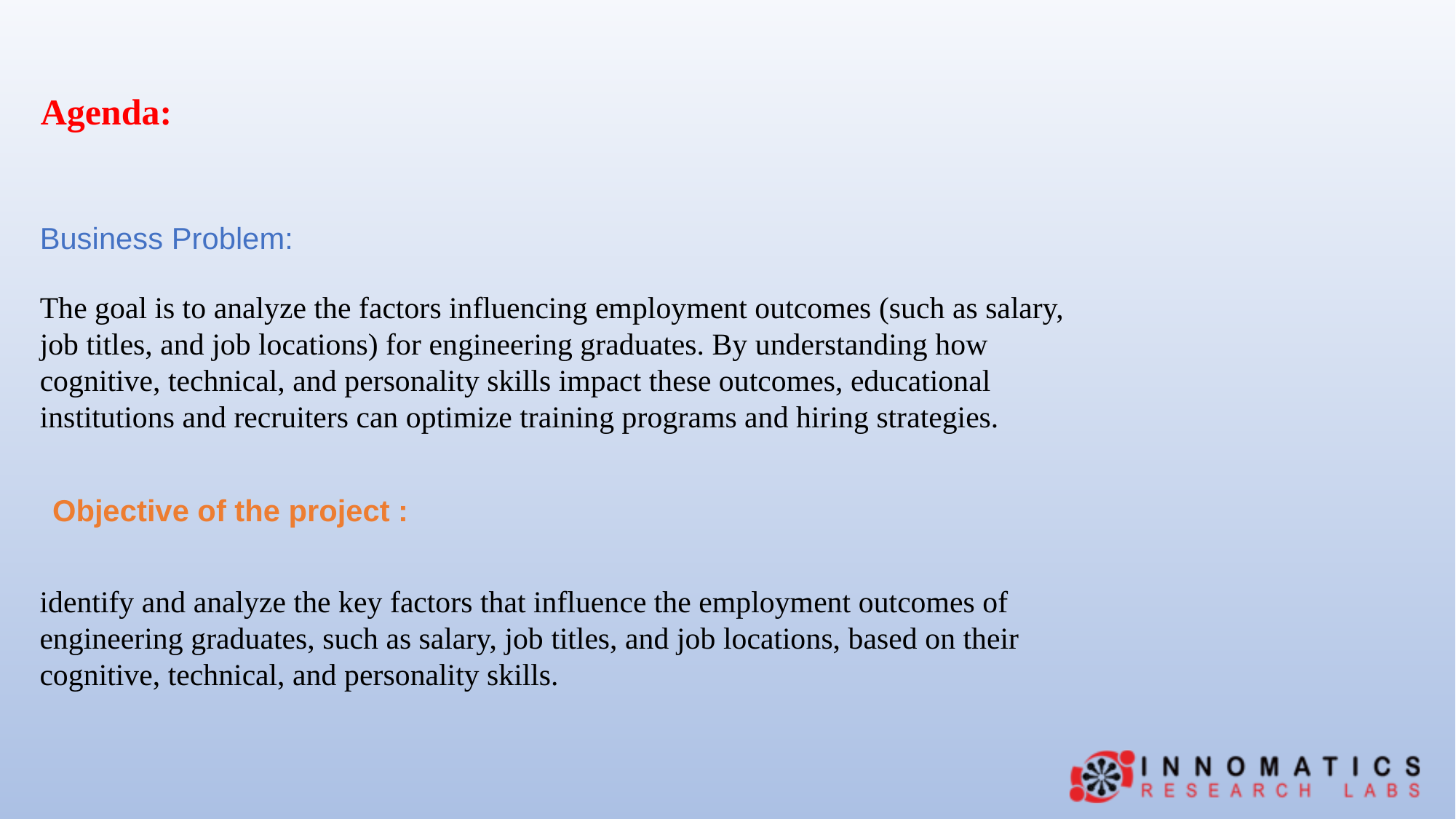

Agenda:
Business Problem:

The goal is to analyze the factors influencing employment outcomes (such as salary, job titles, and job locations) for engineering graduates. By understanding how cognitive, technical, and personality skills impact these outcomes, educational institutions and recruiters can optimize training programs and hiring strategies.
Objective of the project :
identify and analyze the key factors that influence the employment outcomes of engineering graduates, such as salary, job titles, and job locations, based on their cognitive, technical, and personality skills.